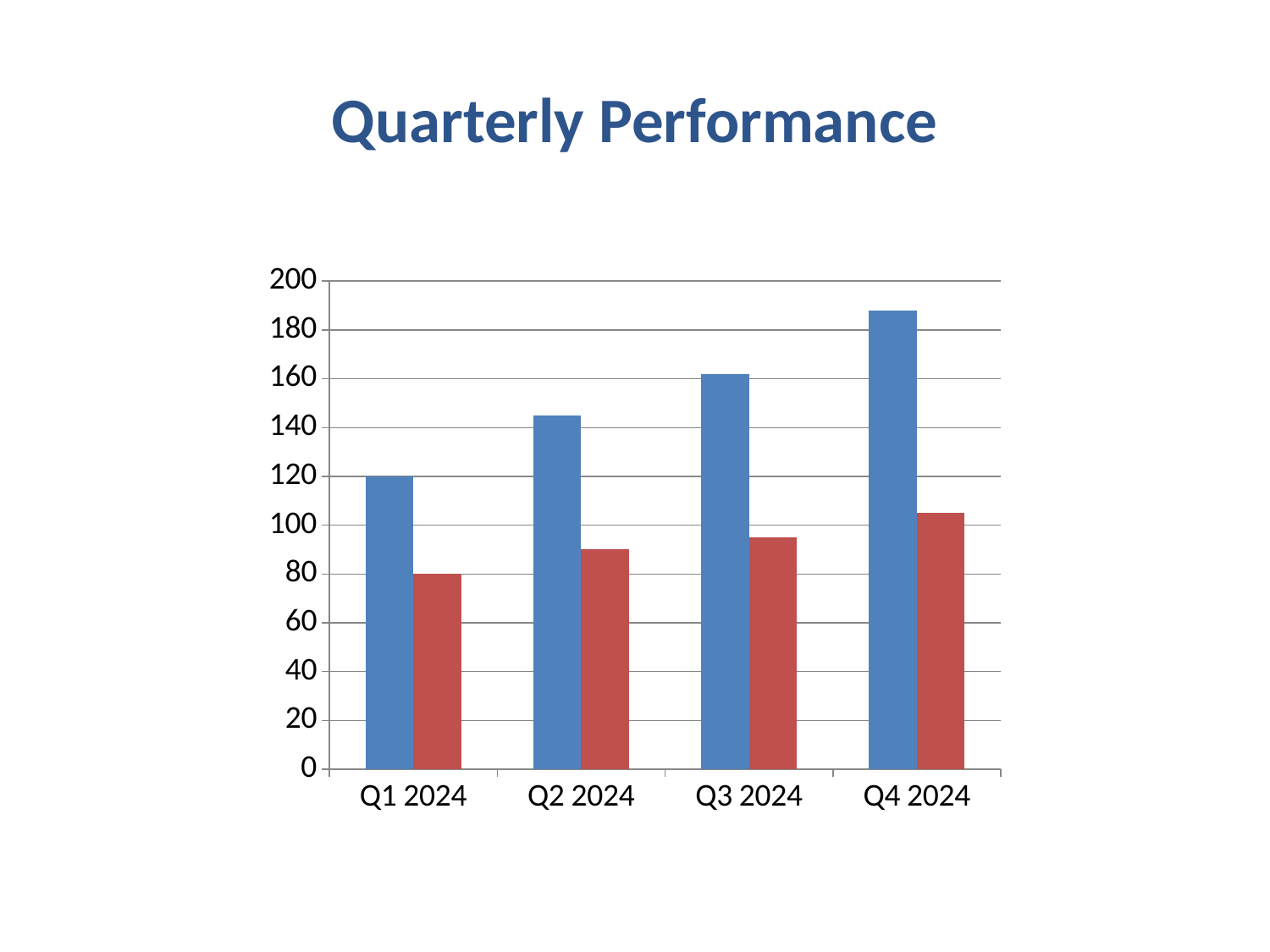

# Quarterly Performance

### Chart

| Category | Revenue ($M) | Costs ($M) |
|---|---|---|
| Q1 2024 | 120.0 | 80.0 |
| Q2 2024 | 145.0 | 90.0 |
| Q3 2024 | 162.0 | 95.0 |
| Q4 2024 | 188.0 | 105.0 |